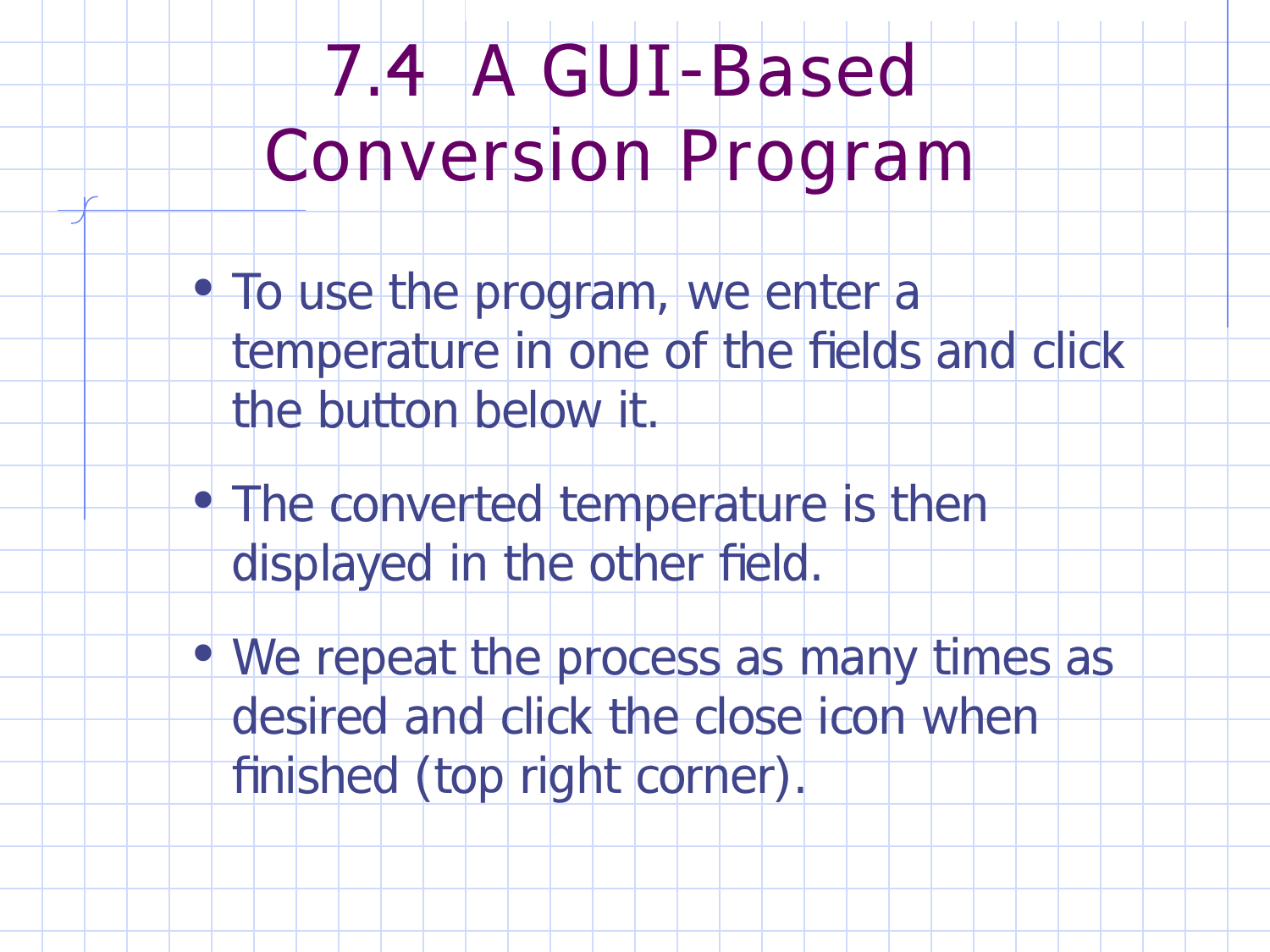

# 7.4  A GUI-Based Conversion Program
To use the program, we enter a temperature in one of the fields and click the button below it.

The converted temperature is then displayed in the other field.

We repeat the process as many times as desired and click the close icon when finished (top right corner).